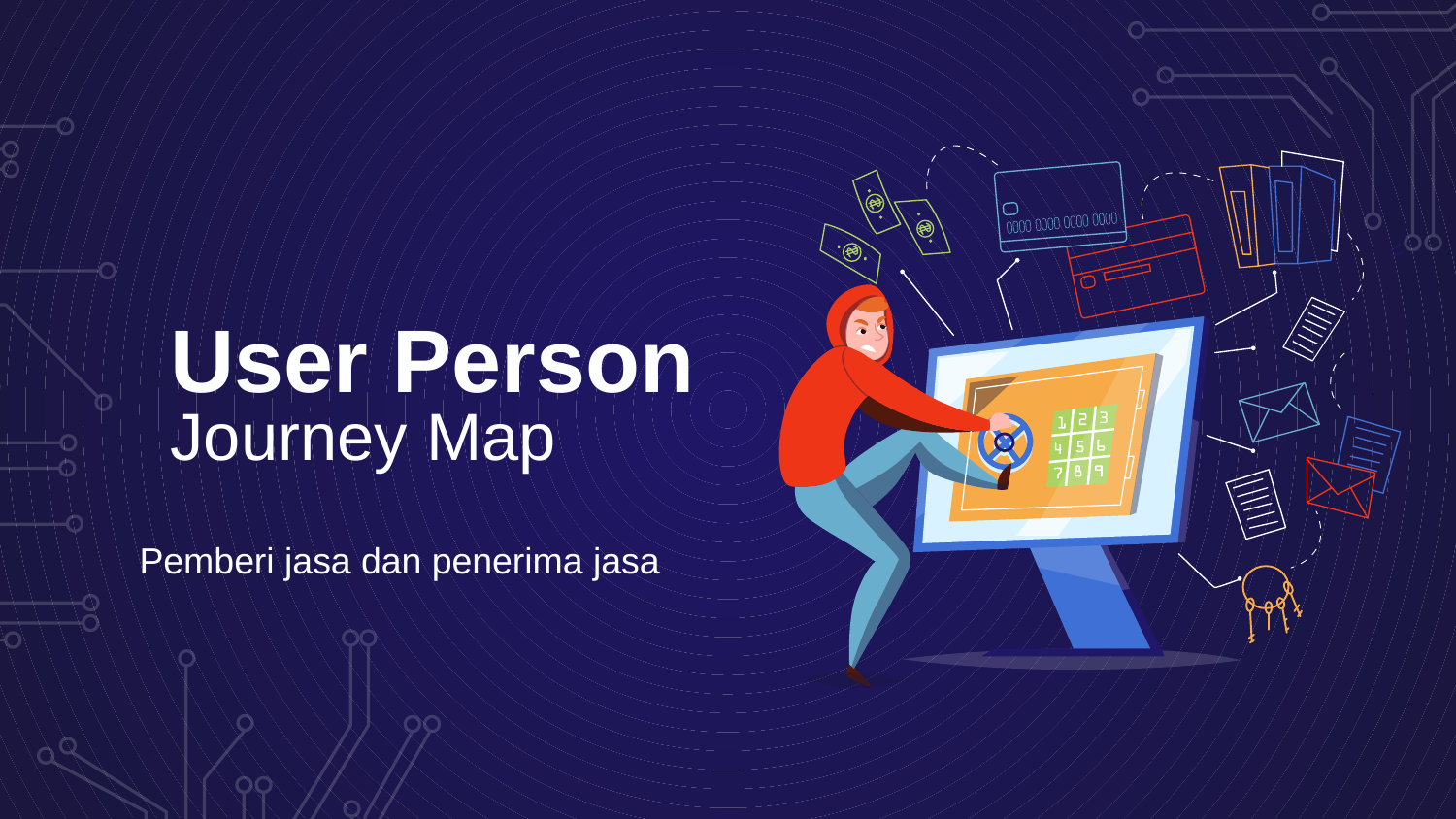

# User Person Journey Map
Pemberi jasa dan penerima jasa